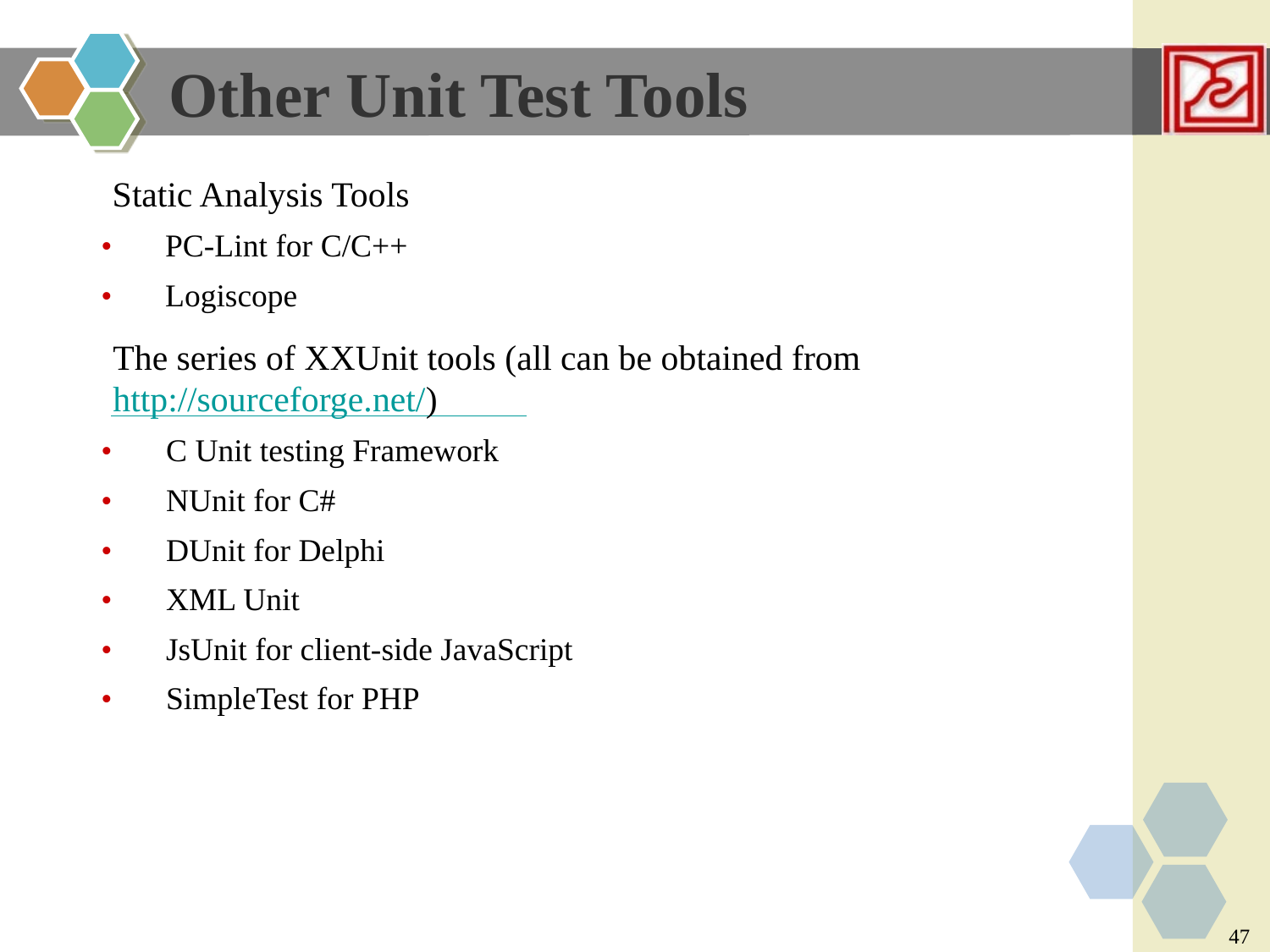

Other Unit Test Tools
Static Analysis Tools
•
•
PC-Lint for C/C++
Logiscope
The series of XXUnit tools (all can be obtained from
http://sourceforge.net/)

•
•
•
•
•
•
C Unit testing Framework
NUnit for C#
DUnit for Delphi
XML Unit
JsUnit for client-side JavaScript
SimpleTest for PHP
47